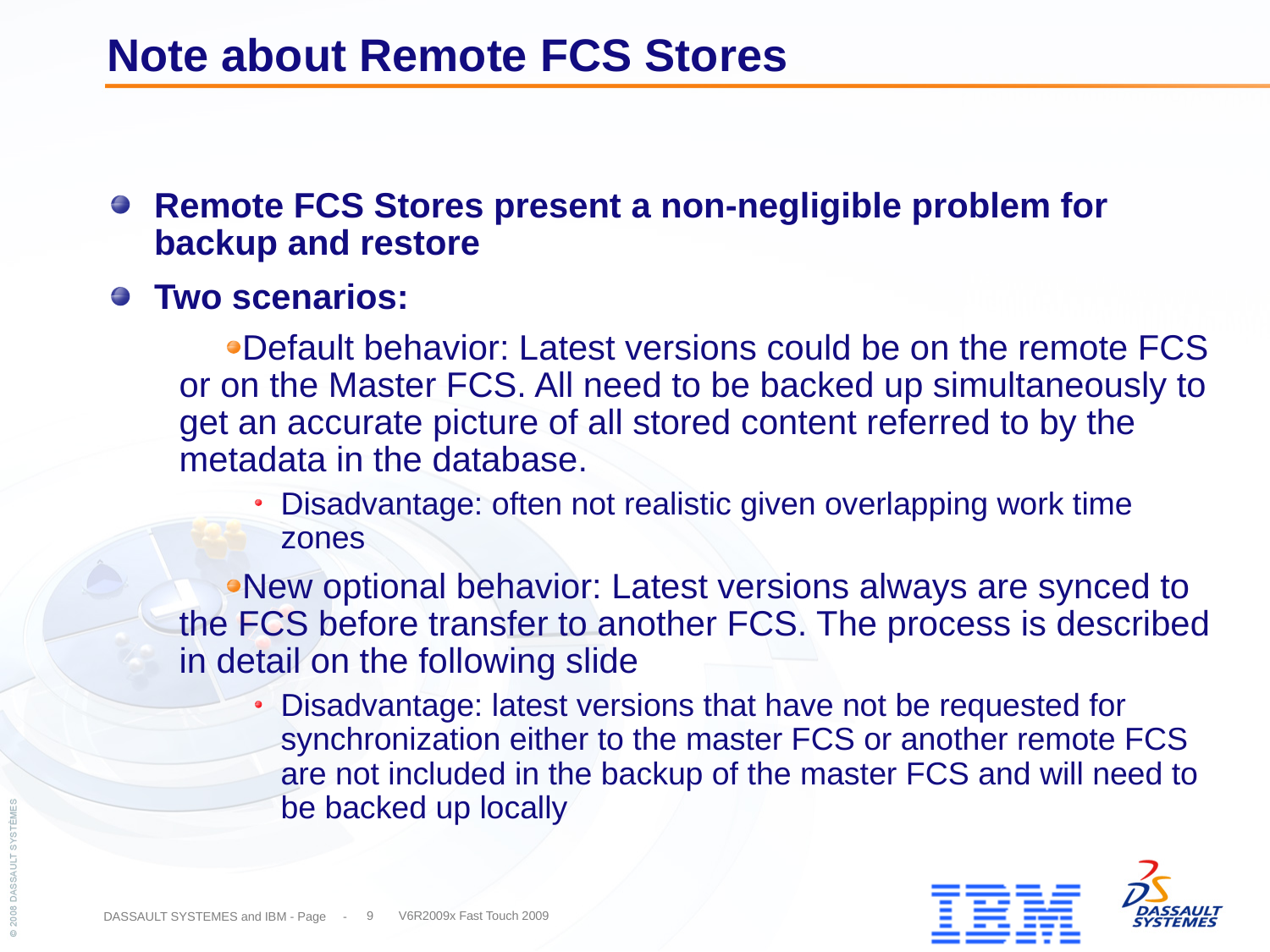

# Note about Remote FCS Stores
Remote FCS Stores present a non-negligible problem for backup and restore
Two scenarios:
Default behavior: Latest versions could be on the remote FCS or on the Master FCS. All need to be backed up simultaneously to get an accurate picture of all stored content referred to by the metadata in the database.
Disadvantage: often not realistic given overlapping work time zones
New optional behavior: Latest versions always are synced to the FCS before transfer to another FCS. The process is described in detail on the following slide
Disadvantage: latest versions that have not be requested for synchronization either to the master FCS or another remote FCS are not included in the backup of the master FCS and will need to be backed up locally